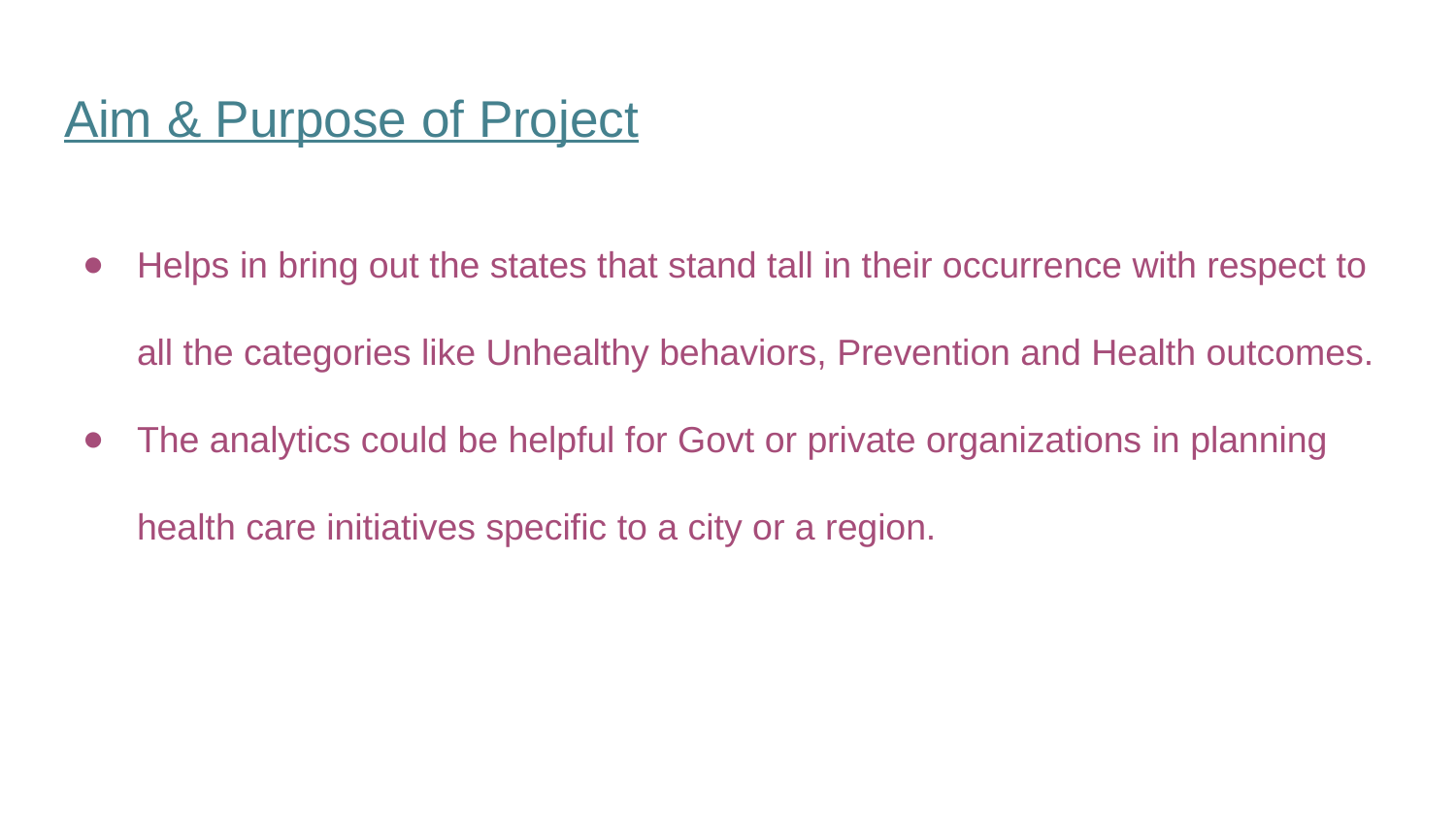

# Aim & Purpose of Project
Helps in bring out the states that stand tall in their occurrence with respect to all the categories like Unhealthy behaviors, Prevention and Health outcomes.
The analytics could be helpful for Govt or private organizations in planning health care initiatives specific to a city or a region.